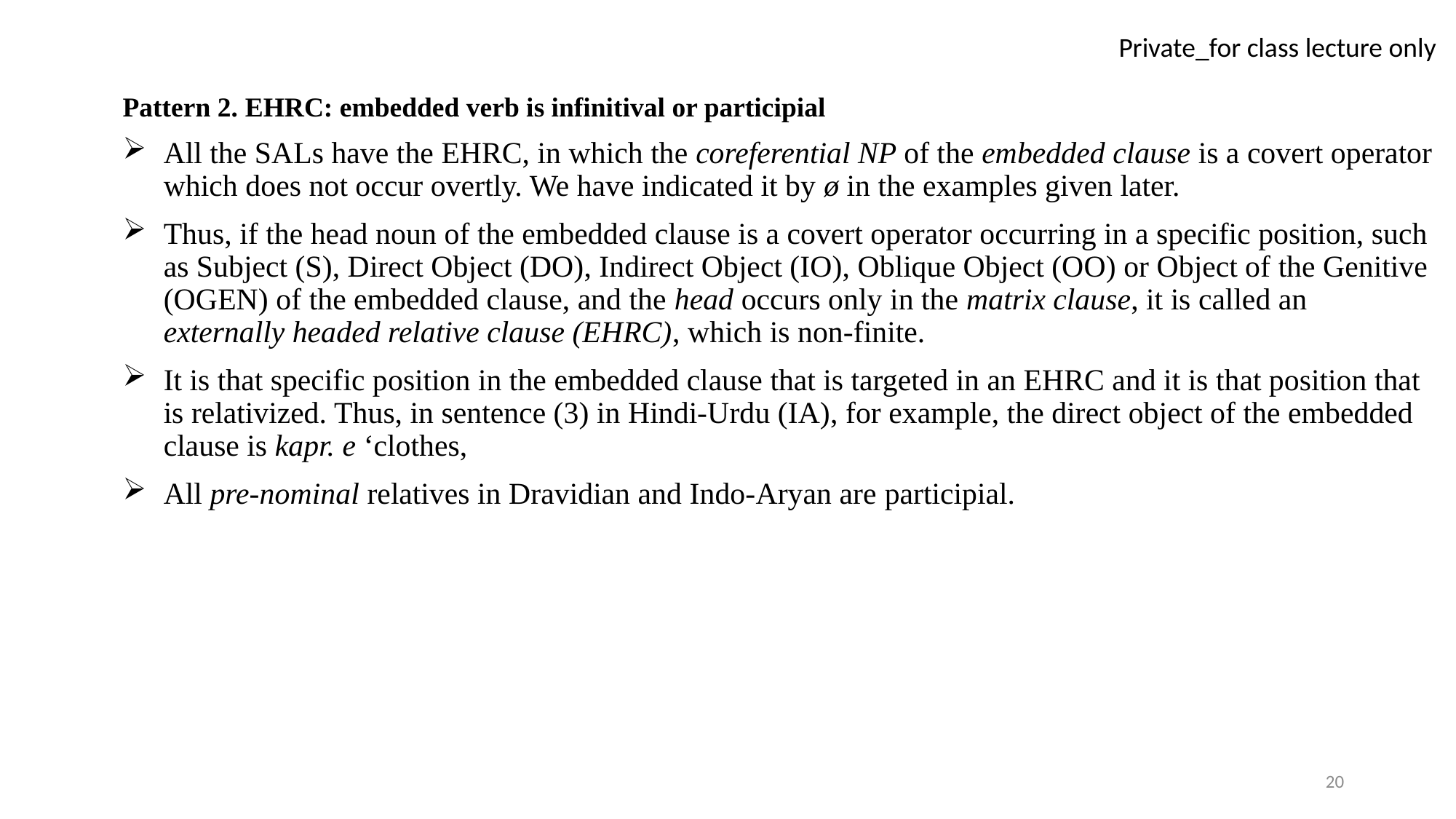

Pattern 2. EHRC: embedded verb is infinitival or participial
All the SALs have the EHRC, in which the coreferential NP of the embedded clause is a covert operator which does not occur overtly. We have indicated it by ø in the examples given later.
Thus, if the head noun of the embedded clause is a covert operator occurring in a specific position, such as Subject (S), Direct Object (DO), Indirect Object (IO), Oblique Object (OO) or Object of the Genitive (OGEN) of the embedded clause, and the head occurs only in the matrix clause, it is called an externally headed relative clause (EHRC), which is non-finite.
It is that specific position in the embedded clause that is targeted in an EHRC and it is that position that is relativized. Thus, in sentence (3) in Hindi-Urdu (IA), for example, the direct object of the embedded clause is kapr. e ‘clothes,
All pre-nominal relatives in Dravidian and Indo-Aryan are participial.
20